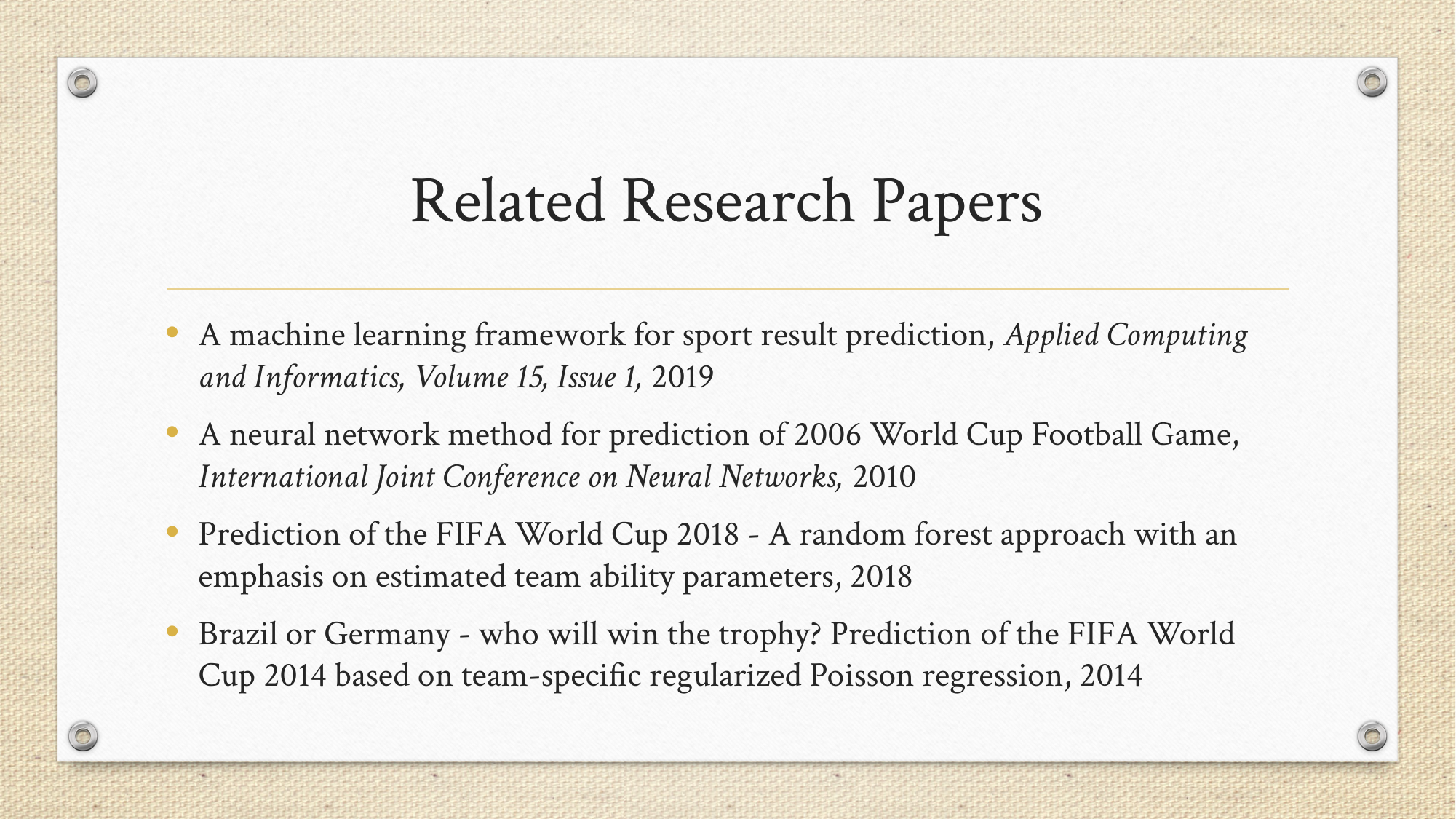

# Related Research Papers
A machine learning framework for sport result prediction, Applied Computing and Informatics, Volume 15, Issue 1, 2019
A neural network method for prediction of 2006 World Cup Football Game, International Joint Conference on Neural Networks, 2010
Prediction of the FIFA World Cup 2018 - A random forest approach with an emphasis on estimated team ability parameters, 2018
Brazil or Germany - who will win the trophy? Prediction of the FIFA World Cup 2014 based on team-specific regularized Poisson regression, 2014